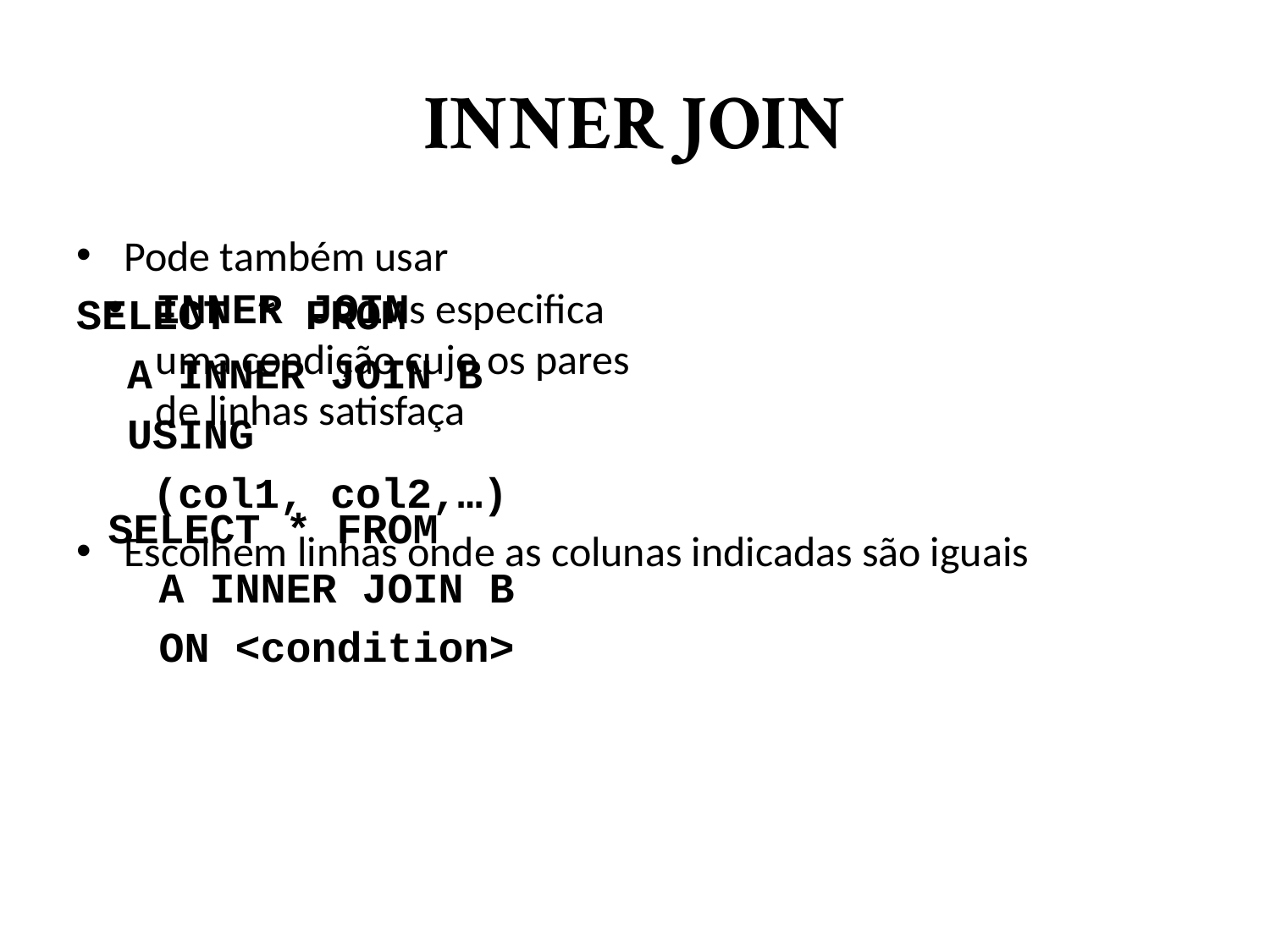

# INNER JOIN
INNER JOINs especifica uma condição cujo os pares de linhas satisfaça

SELECT * FROM
  A INNER JOIN B
  ON <condition>
Pode também usar
SELECT * FROM
  A INNER JOIN B
  USING
   (col1, col2,…)
Escolhem linhas onde as colunas indicadas são iguais